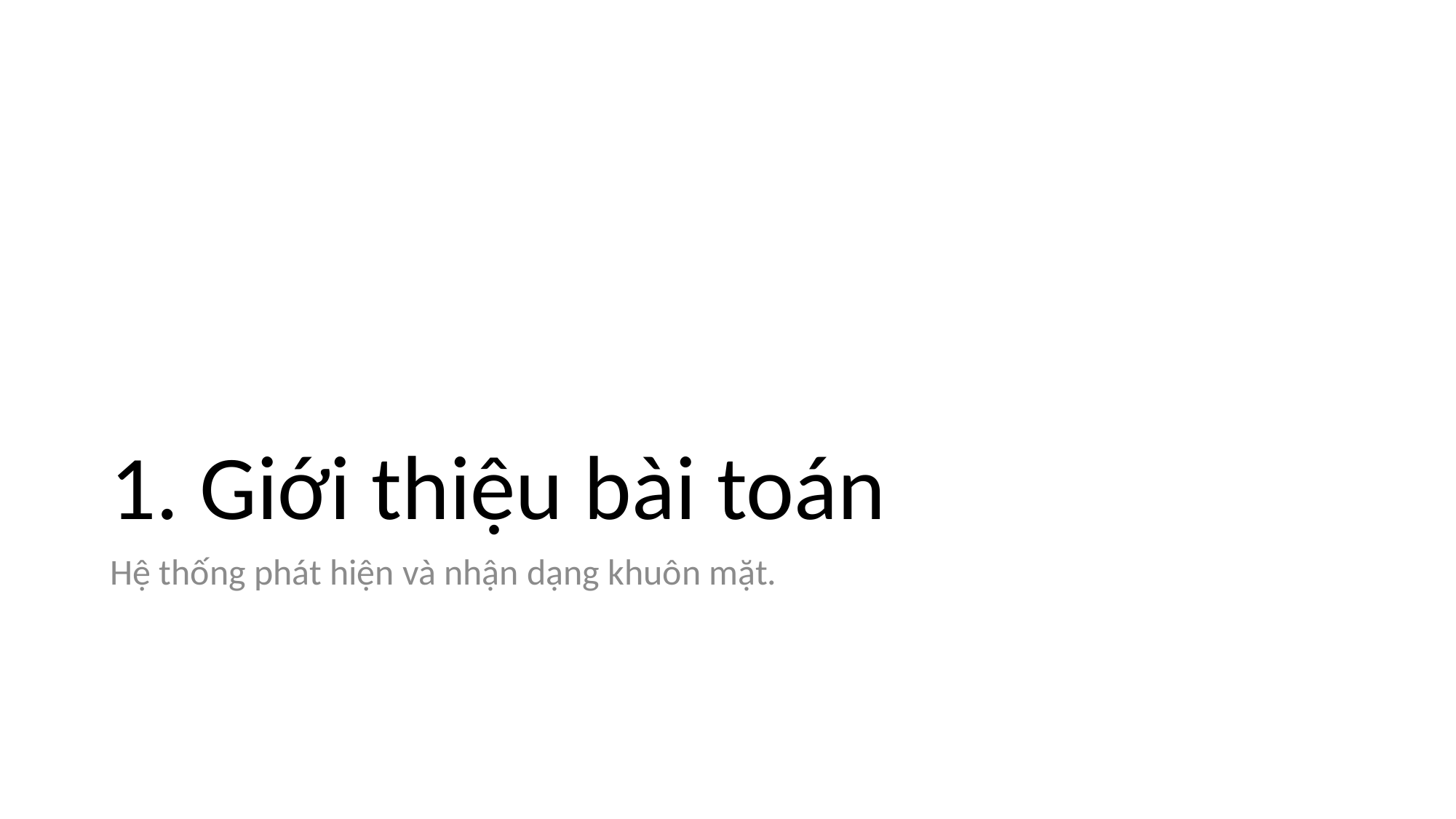

# 1. Giới thiệu bài toán
Hệ thống phát hiện và nhận dạng khuôn mặt.